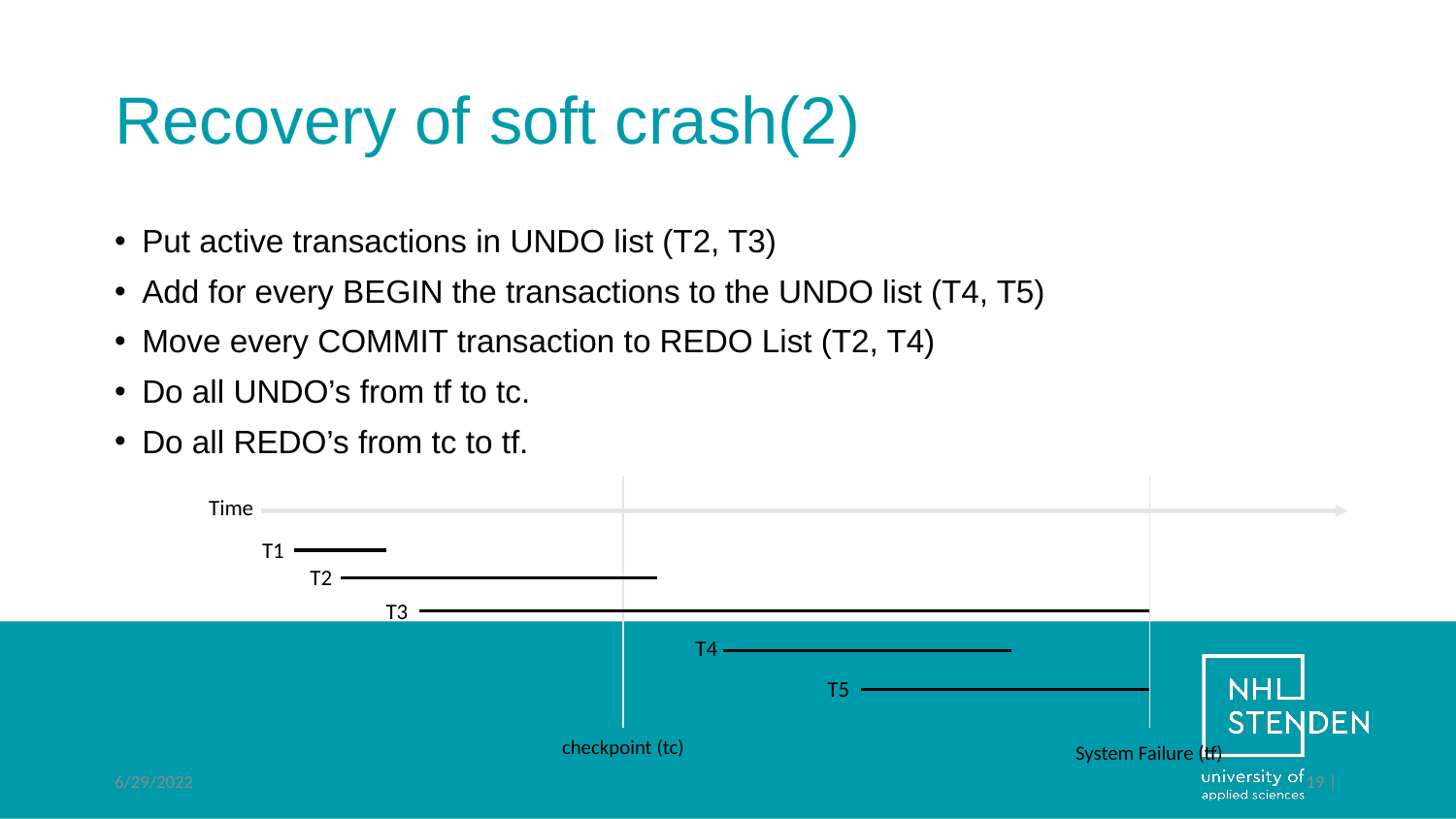

# Recovery of soft crash(2)
Put active transactions in UNDO list (T2, T3)
Add for every BEGIN the transactions to the UNDO list (T4, T5)
Move every COMMIT transaction to REDO List (T2, T4)
Do all UNDO’s from tf to tc.
Do all REDO’s from tc to tf.
Time
T1
T2
T3
T4
T5
checkpoint (tc)
System Failure (tf)
6/29/2022
19 |